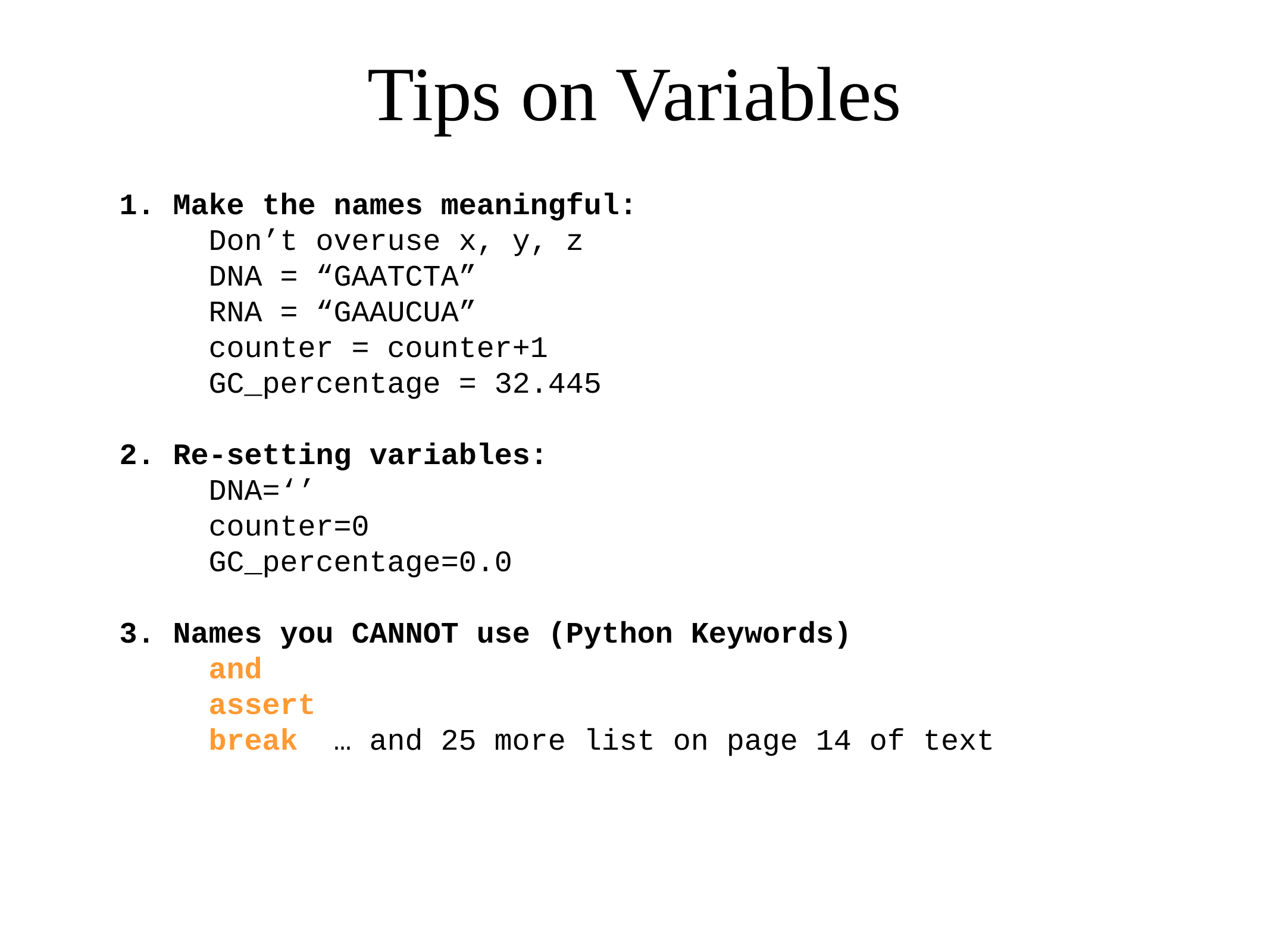

Tips on Variables
1. Make the names meaningful:
	Don’t overuse x, y, z
	DNA = “GAATCTA”
	RNA = “GAAUCUA”
	counter = counter+1
	GC_percentage = 32.445

2. Re-setting variables:
	DNA=‘’
	counter=0
	GC_percentage=0.0

3. Names you CANNOT use (Python Keywords)
	and
	assert
	break  … and 25 more list on page 14 of text